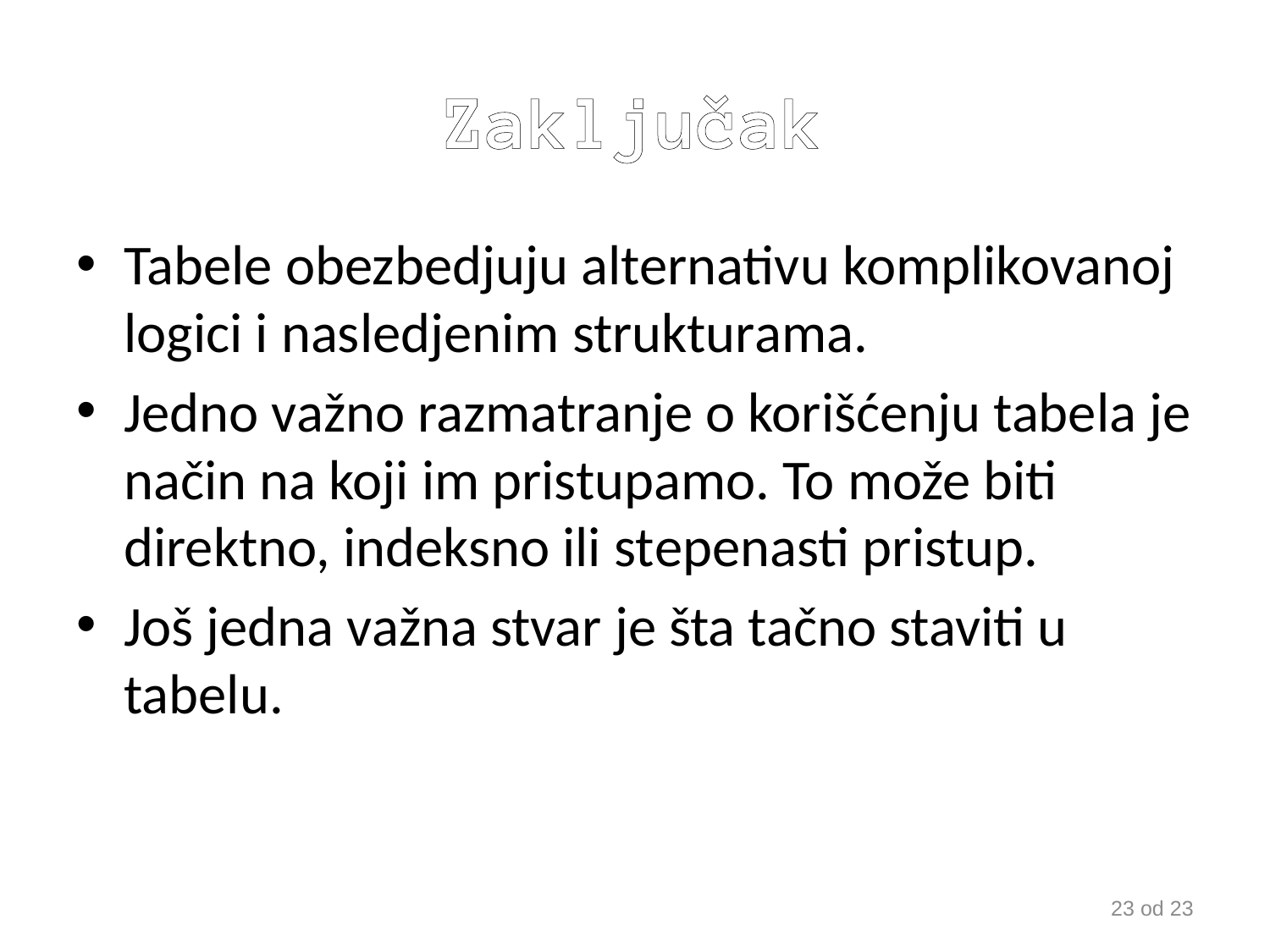

# Zaključak
Tabele obezbedjuju alternativu komplikovanoj logici i nasledjenim strukturama.
Jedno važno razmatranje o korišćenju tabela je način na koji im pristupamo. To može biti direktno, indeksno ili stepenasti pristup.
Još jedna važna stvar je šta tačno staviti u tabelu.
23 od 23